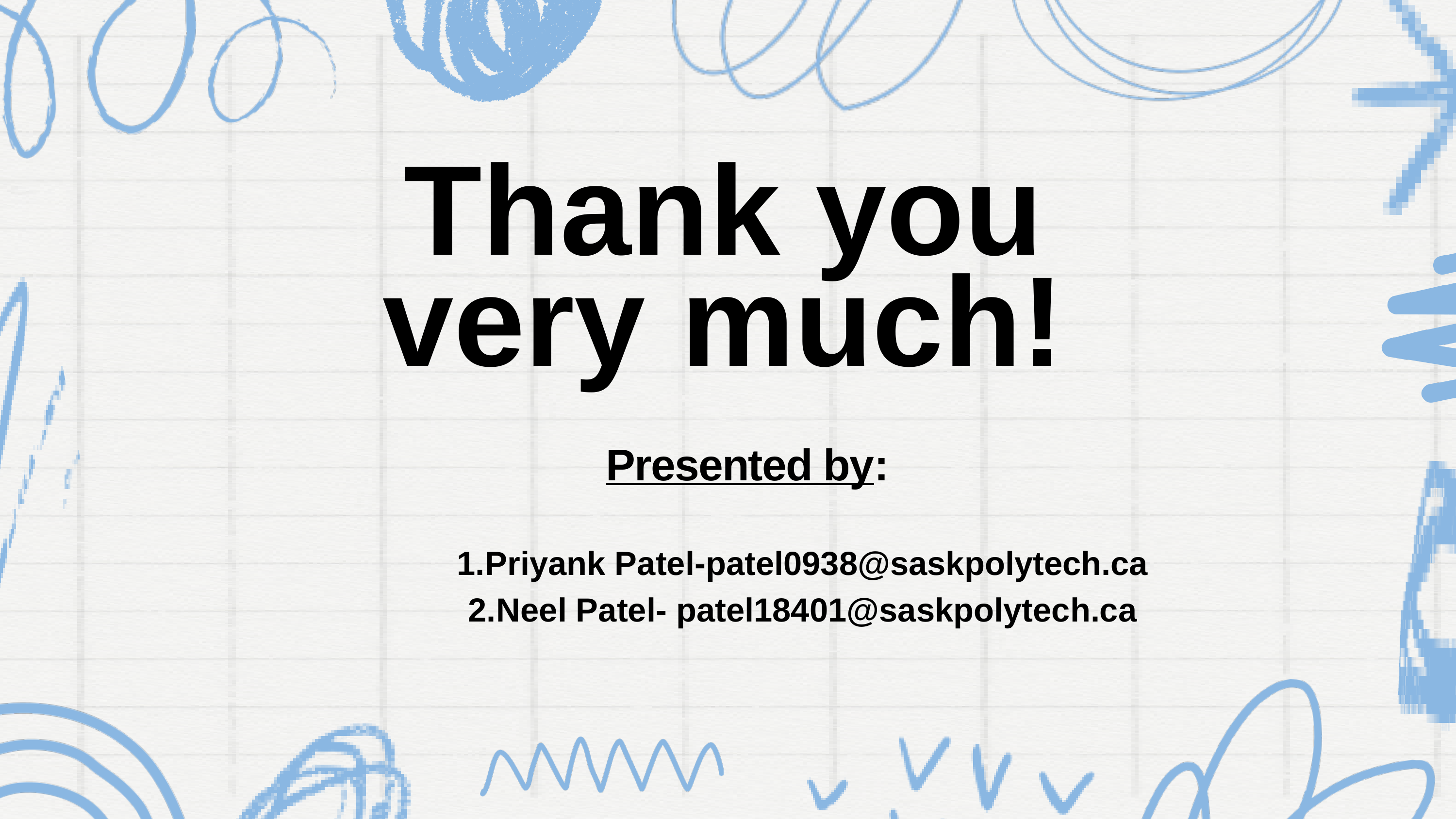

Thank you very much!

Presented by:
Priyank Patel-patel0938@saskpolytech.ca
Neel Patel- patel18401@saskpolytech.ca